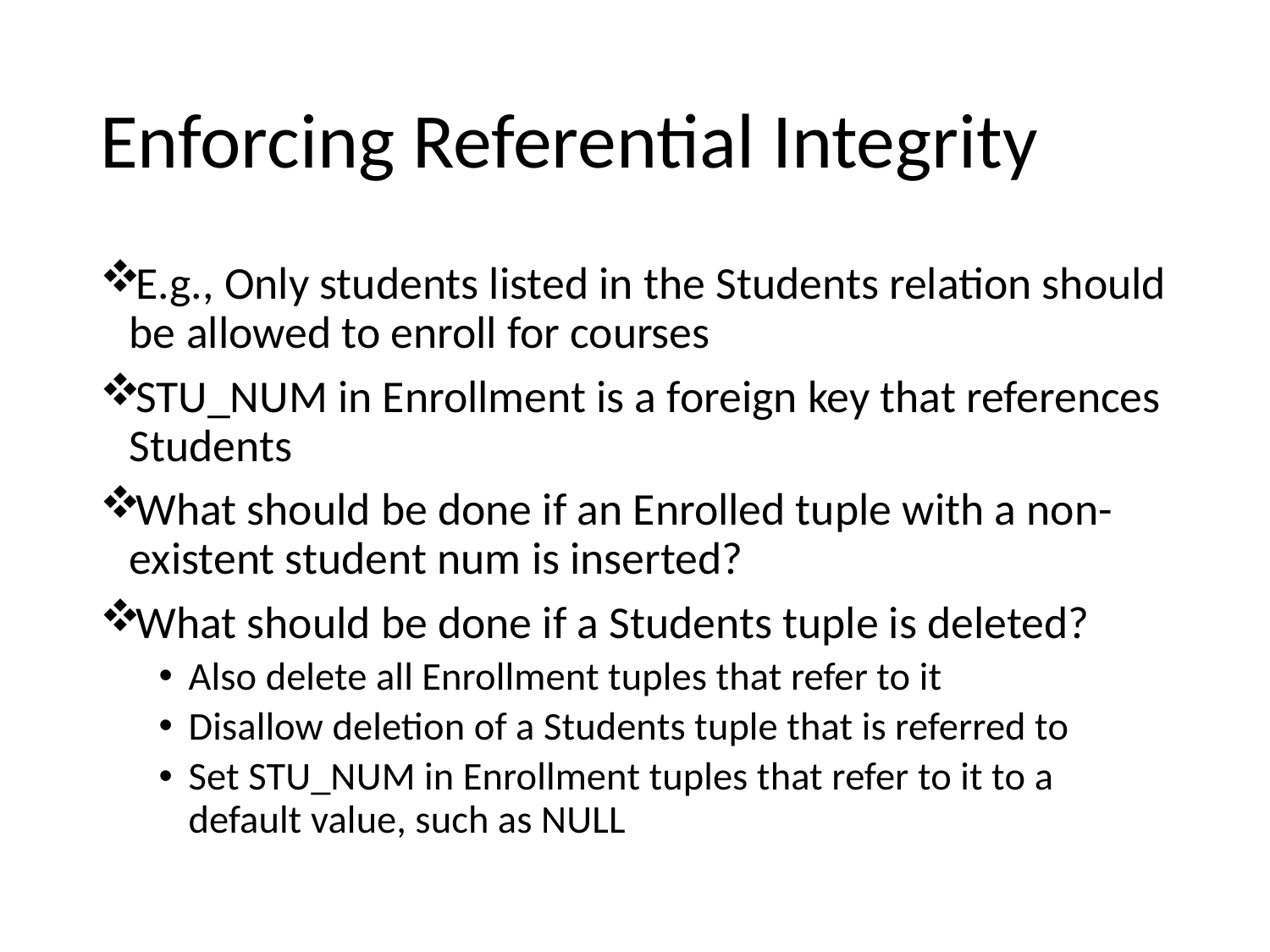

# Enforcing Referential Integrity
E.g., Only students listed in the Students relation should be allowed to enroll for courses
STU_NUM in Enrollment is a foreign key that references Students
What should be done if an Enrolled tuple with a non-existent student num is inserted?
What should be done if a Students tuple is deleted?
Also delete all Enrollment tuples that refer to it
Disallow deletion of a Students tuple that is referred to
Set STU_NUM in Enrollment tuples that refer to it to a default value, such as NULL